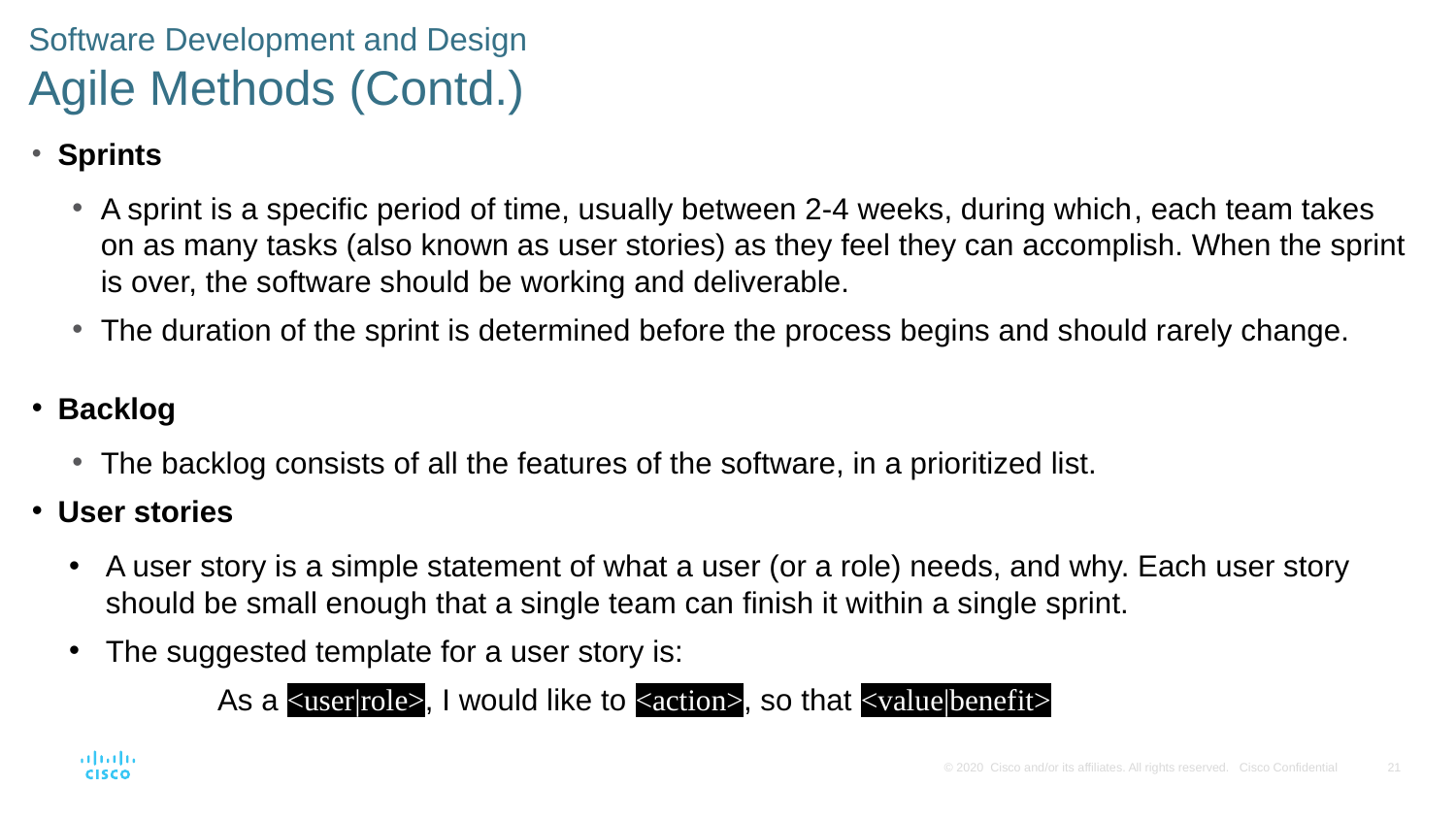

# Software Development and Design Agile Methods (Contd.)
Sprints
A sprint is a specific period of time, usually between 2-4 weeks, during which, each team takes on as many tasks (also known as user stories) as they feel they can accomplish. When the sprint is over, the software should be working and deliverable.
The duration of the sprint is determined before the process begins and should rarely change.

Backlog
The backlog consists of all the features of the software, in a prioritized list.
User stories
A user story is a simple statement of what a user (or a role) needs, and why. Each user story should be small enough that a single team can finish it within a single sprint.
The suggested template for a user story is:
		As a <user|role>, I would like to <action>, so that <value|benefit>